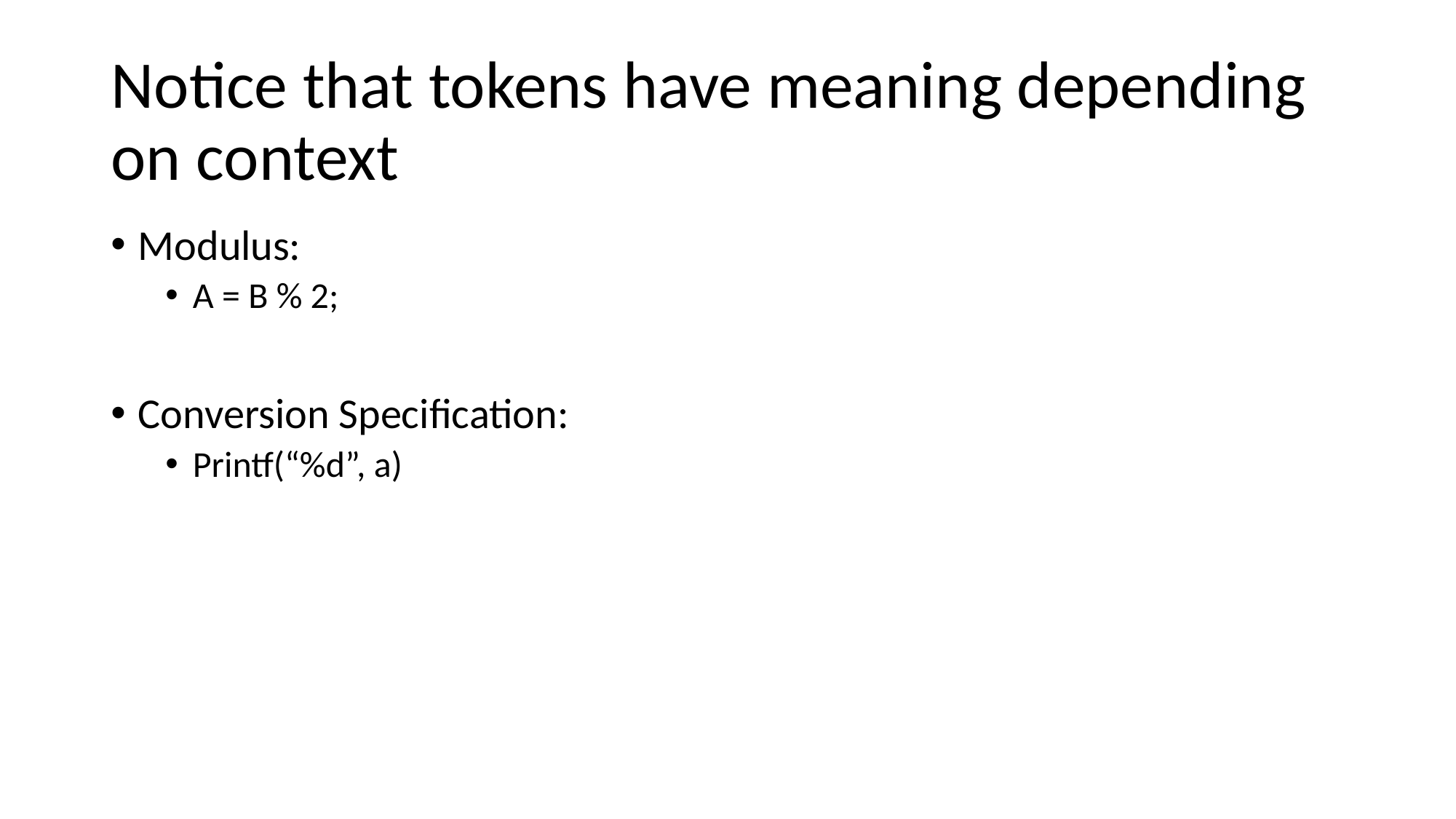

# Notice that tokens have meaning depending on context
Modulus:
A = B % 2;

Conversion Specification:
Printf(“%d”, a)